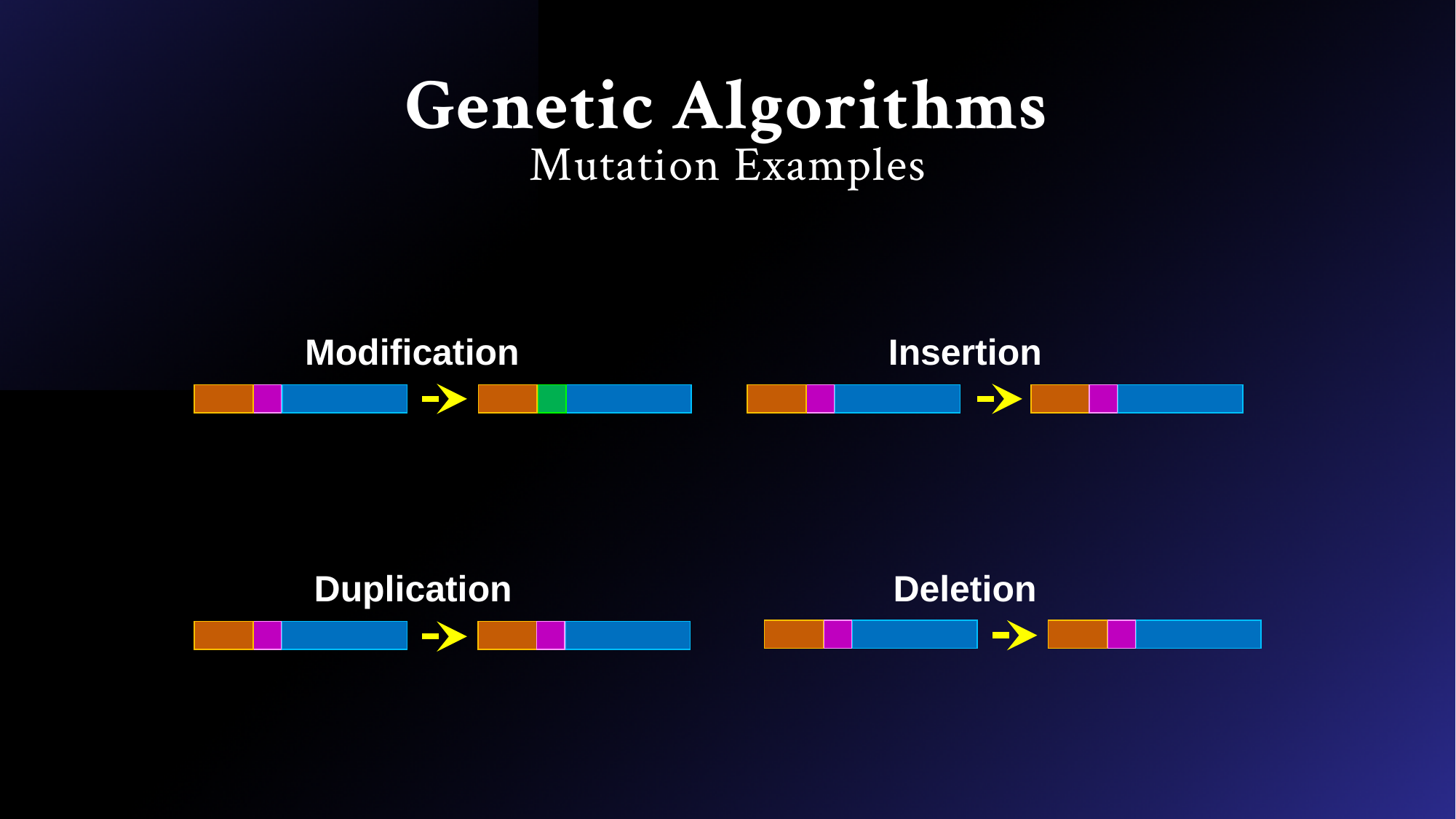

# Genetic Algorithms Mutation Examples
Modification
Insertion

Duplication
Deletion